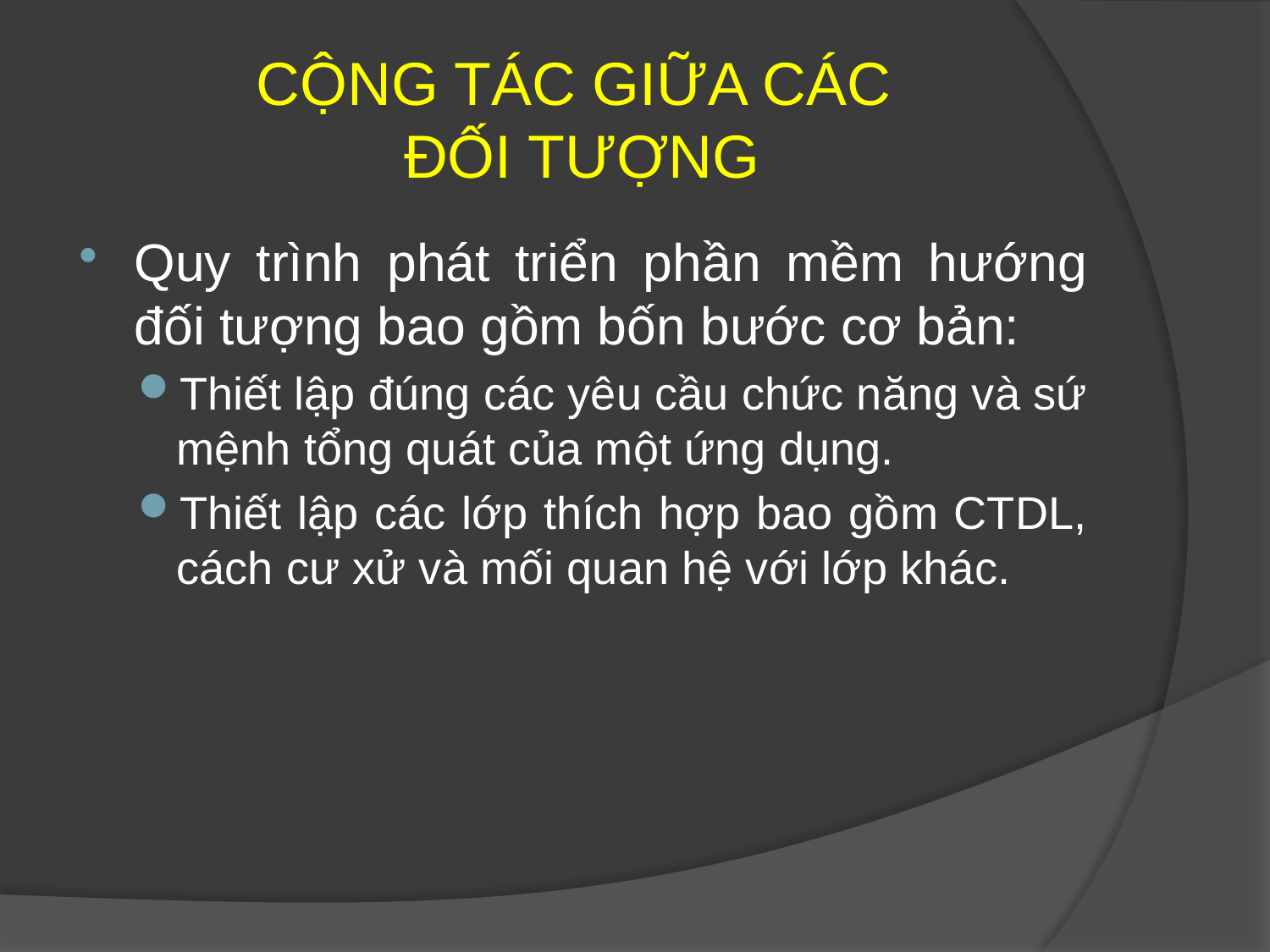

# CỘNG TÁC GIỮA CÁC ĐỐI TƯỢNG
Quy trình phát triển phần mềm hướng đối tượng bao gồm bốn bước cơ bản:
Thiết lập đúng các yêu cầu chức năng và sứ mệnh tổng quát của một ứng dụng.
Thiết lập các lớp thích hợp bao gồm CTDL, cách cư xử và mối quan hệ với lớp khác.